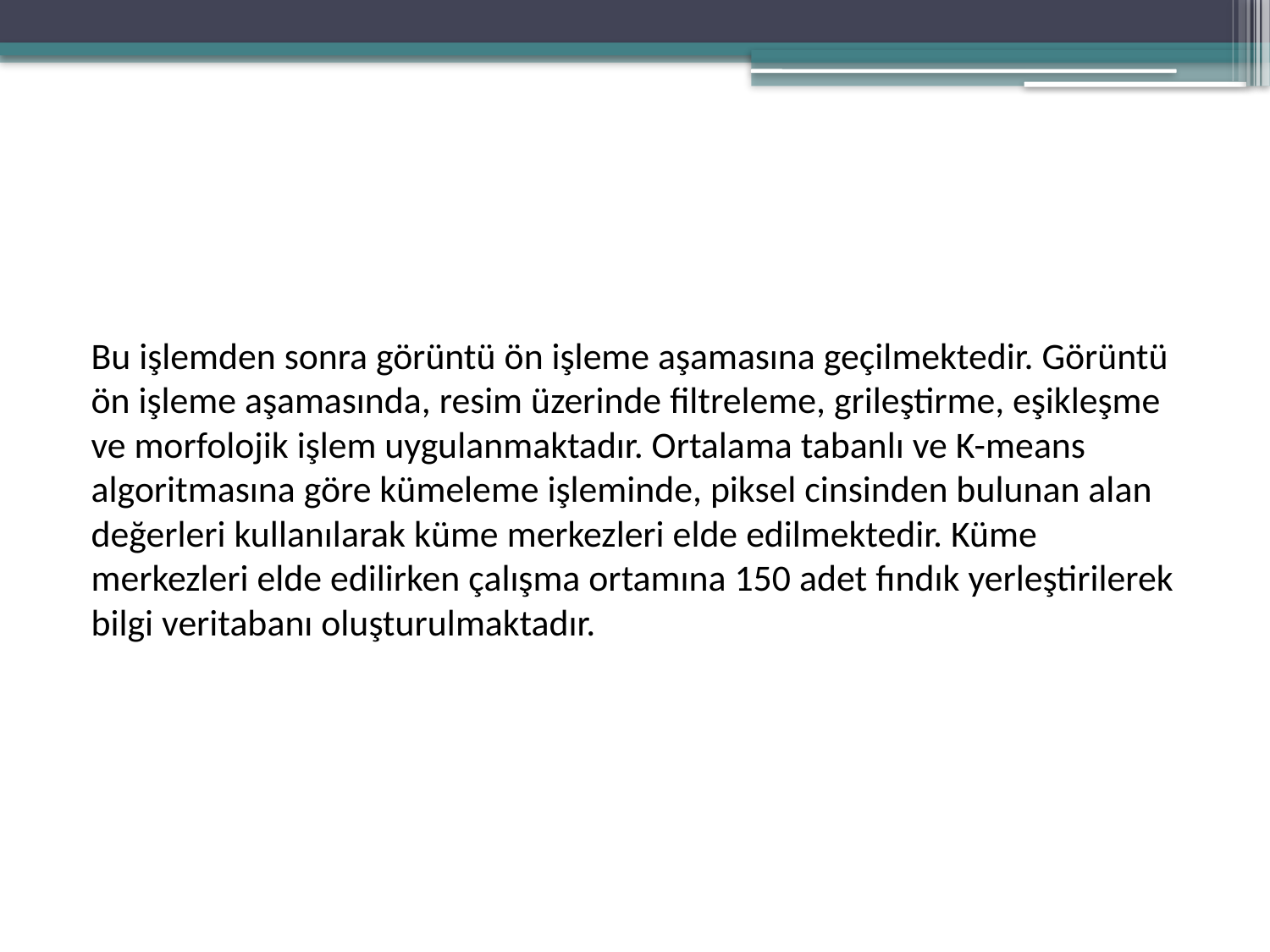

Bu işlemden sonra görüntü ön işleme aşamasına geçilmektedir. Görüntü ön işleme aşamasında, resim üzerinde filtreleme, grileştirme, eşikleşme ve morfolojik işlem uygulanmaktadır. Ortalama tabanlı ve K-means algoritmasına göre kümeleme işleminde, piksel cinsinden bulunan alan değerleri kullanılarak küme merkezleri elde edilmektedir. Küme merkezleri elde edilirken çalışma ortamına 150 adet fındık yerleştirilerek bilgi veritabanı oluşturulmaktadır.